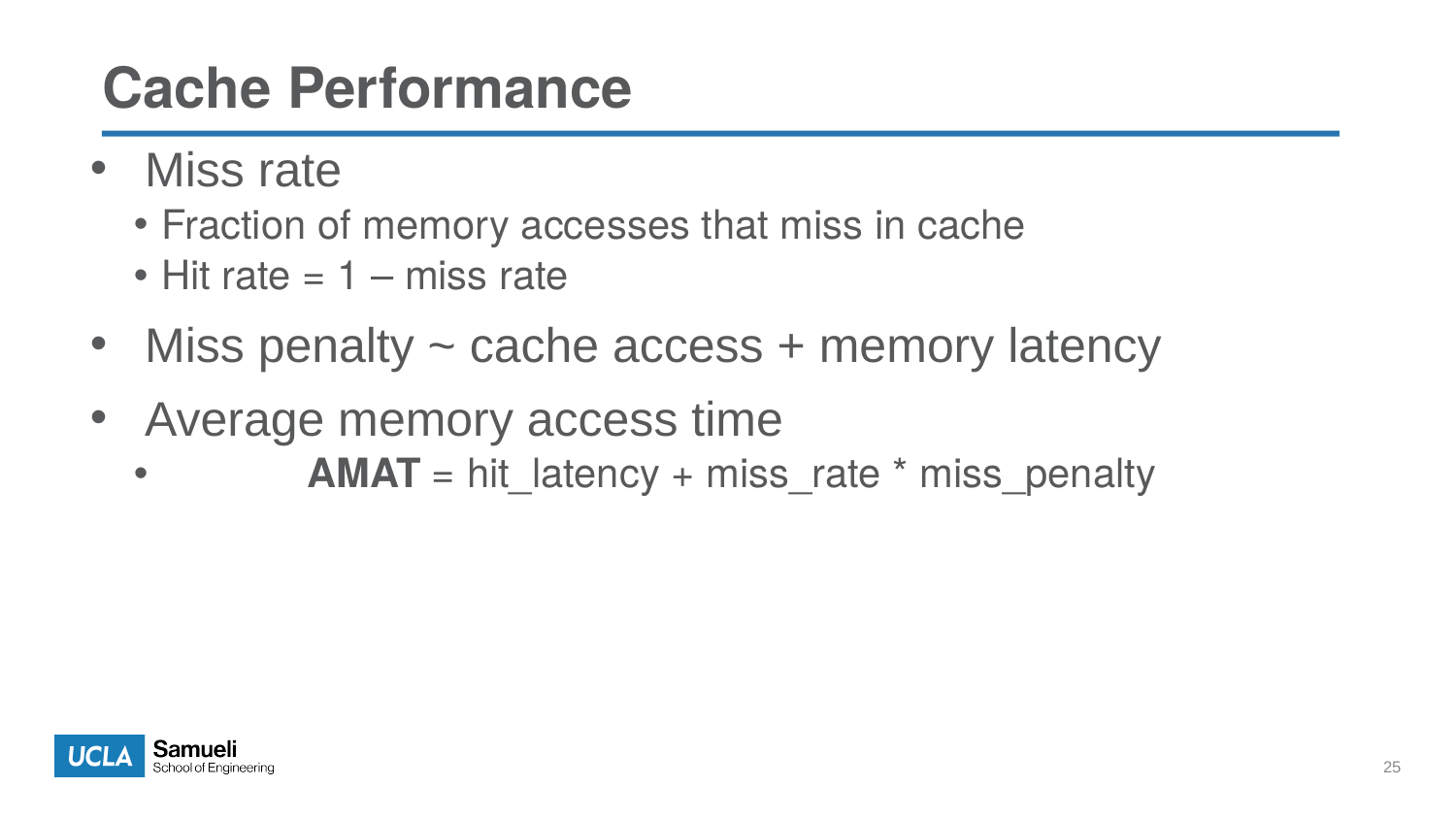

Cache Performance
Miss rate
Fraction of memory accesses that miss in cache
Hit rate = 1 – miss rate
Miss penalty ~ cache access + memory latency
Average memory access time
	AMAT = hit_latency + miss_rate * miss_penalty
25